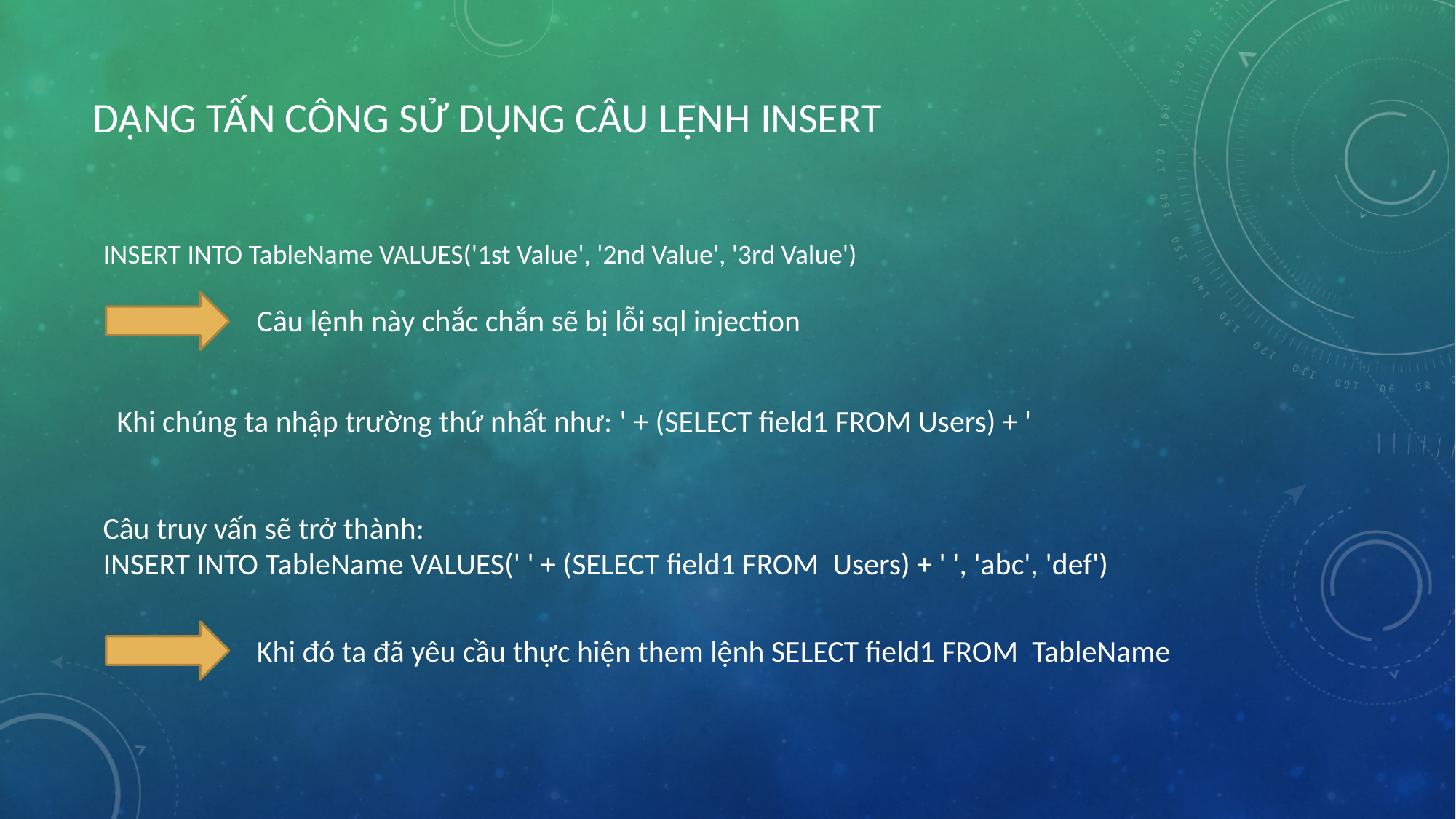

# Dạng tấn công sử dụng câu lệnh insert
INSERT INTO TableName VALUES('1st Value', '2nd Value', '3rd Value')

Câu lệnh này chắc chắn sẽ bị lỗi sql injection
Khi chúng ta nhập trường thứ nhất như: ' + (SELECT field1 FROM Users) + '
Câu truy vấn sẽ trở thành:
INSERT INTO TableName VALUES(' ' + (SELECT field1 FROM  Users) + ' ', 'abc', 'def')

Khi đó ta đã yêu cầu thực hiện them lệnh SELECT field1 FROM  TableName